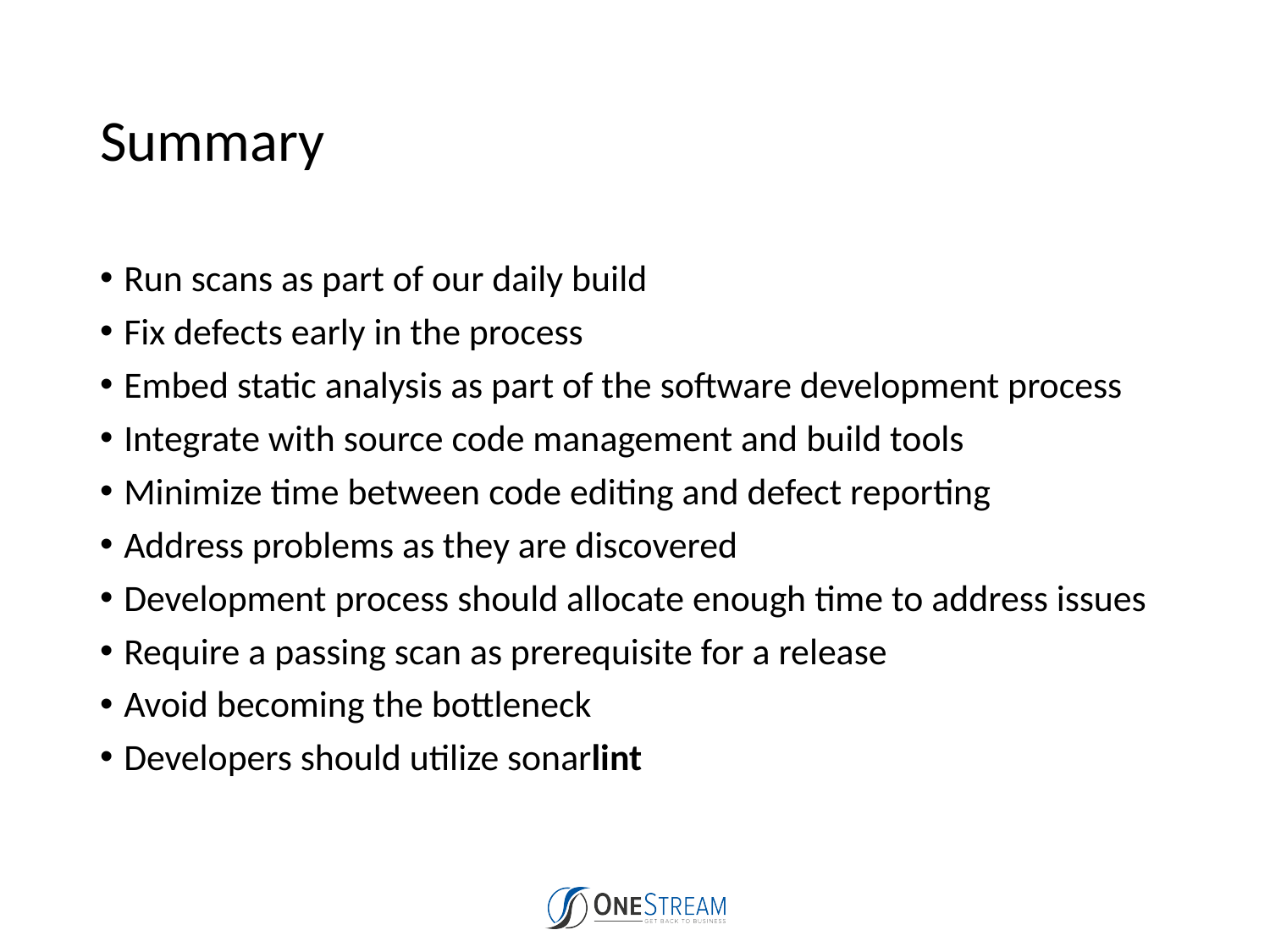

# Summary
Run scans as part of our daily build
Fix defects early in the process
Embed static analysis as part of the software development process
Integrate with source code management and build tools
Minimize time between code editing and defect reporting
Address problems as they are discovered
Development process should allocate enough time to address issues
Require a passing scan as prerequisite for a release
Avoid becoming the bottleneck
Developers should utilize sonarlint